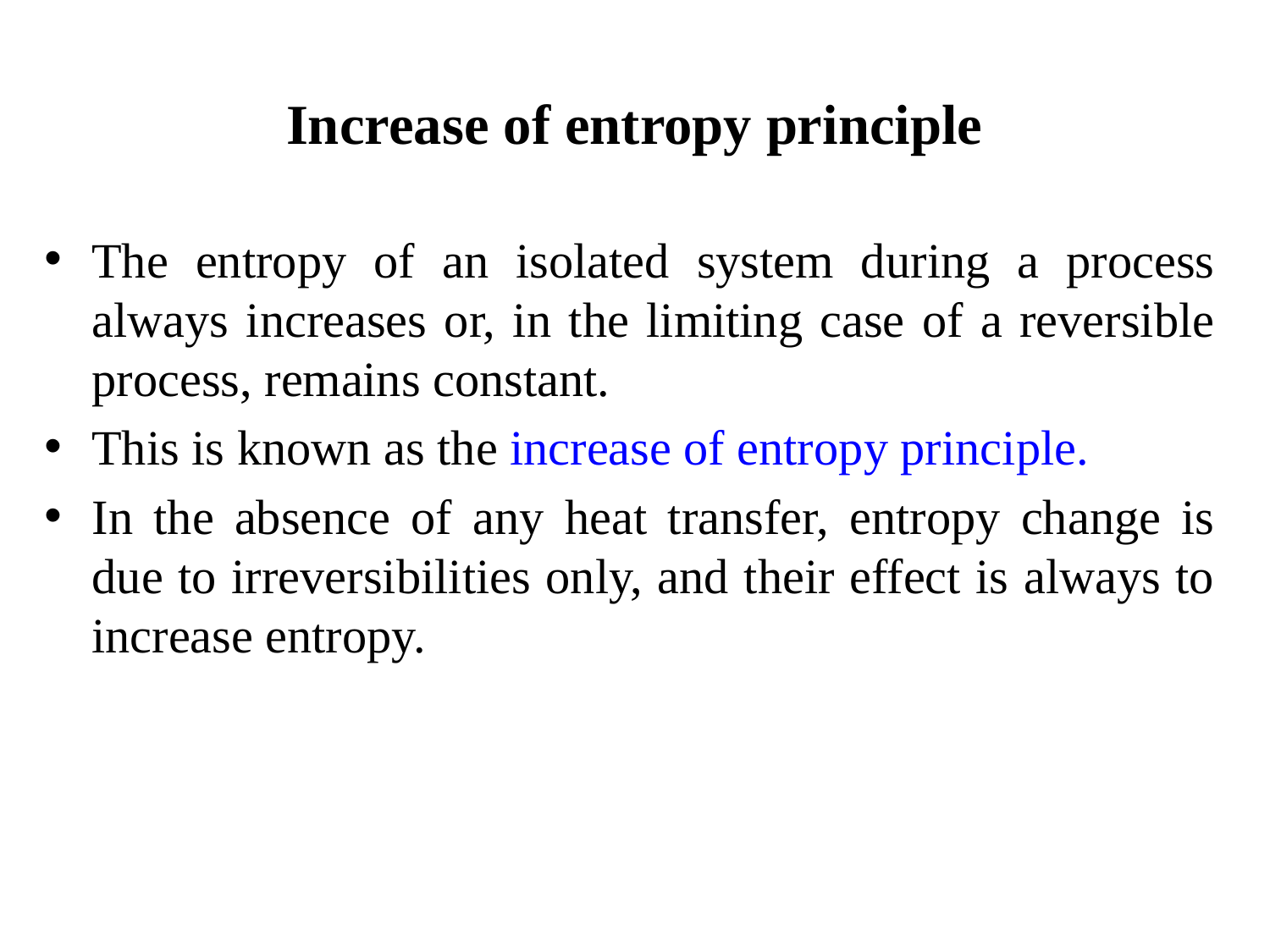

Increase of entropy principle
The entropy of an isolated system during a process always increases or, in the limiting case of a reversible process, remains constant.
This is known as the increase of entropy principle.
In the absence of any heat transfer, entropy change is due to irreversibilities only, and their effect is always to increase entropy.